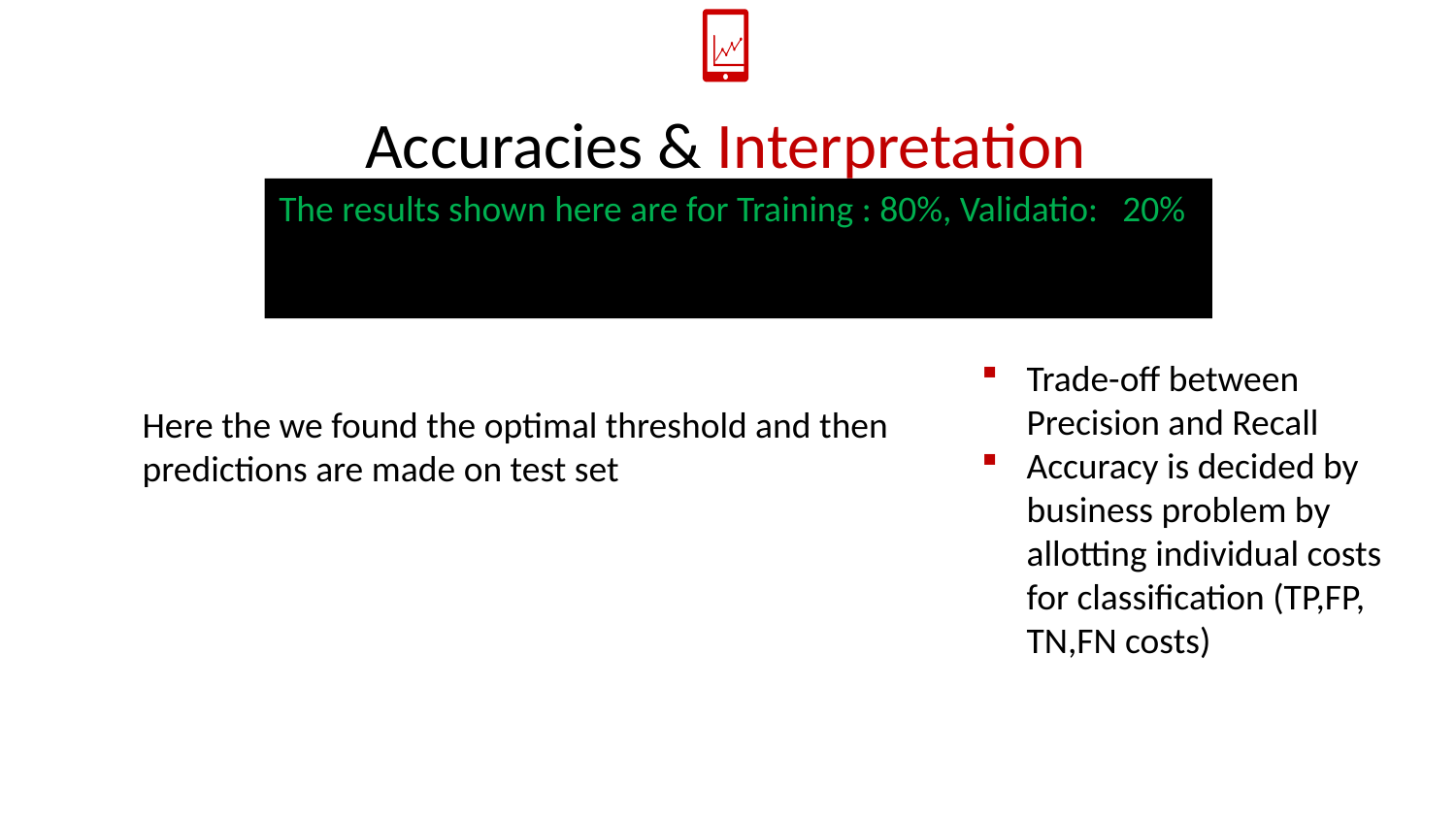

Accuracies & Interpretation
The results shown here are for Training : 80%, Validatio:   20%
Trade-off between Precision and Recall
Accuracy is decided by business problem by allotting individual costs for classification (TP,FP, TN,FN costs)
Here the we found the optimal threshold and then predictions are made on test set